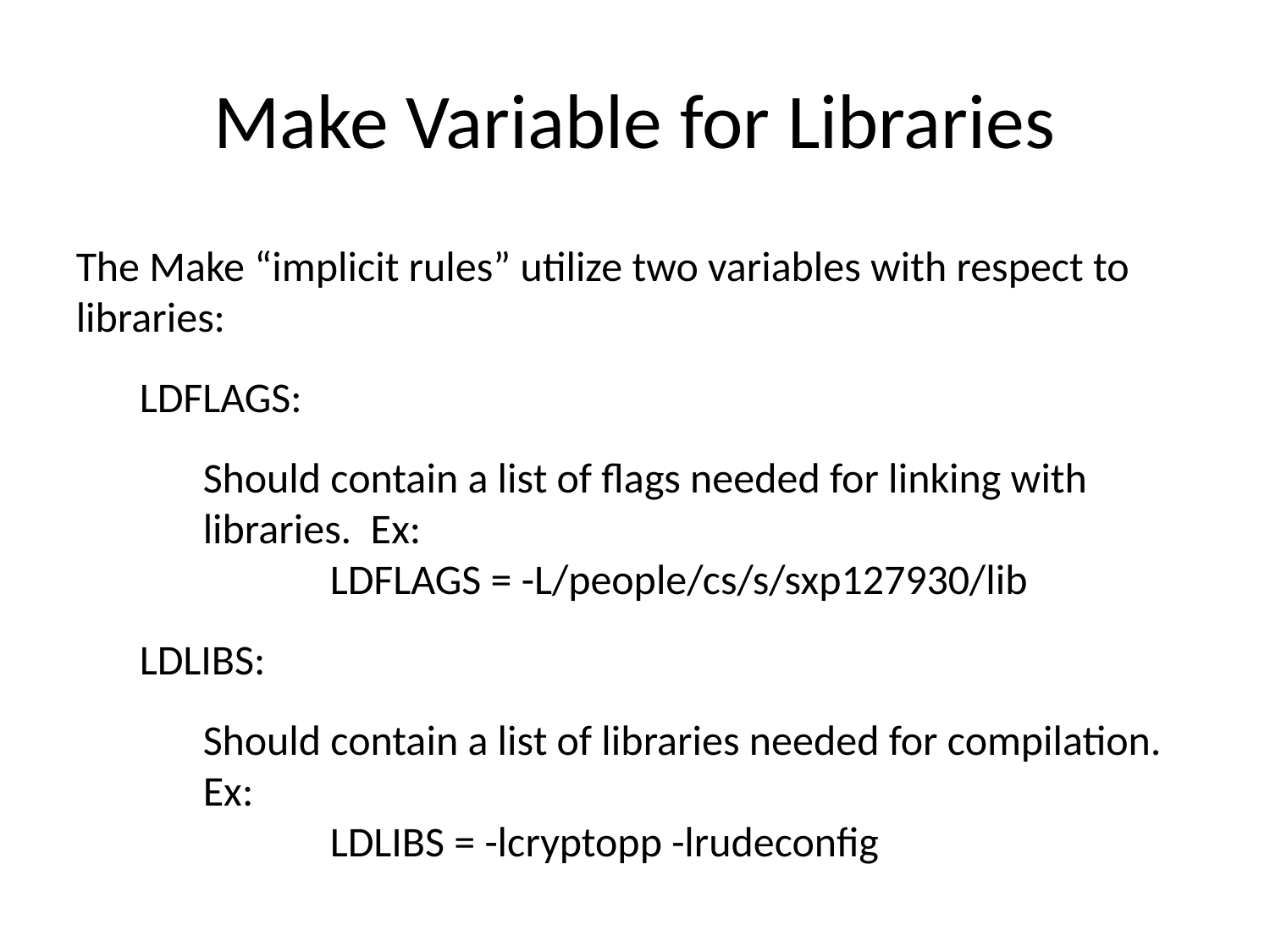

# Make Variable for Libraries
The Make “implicit rules” utilize two variables with respect to libraries:

LDFLAGS:

Should contain a list of flags needed for linking with libraries.  Ex:
	LDFLAGS = -L/people/cs/s/sxp127930/lib

LDLIBS:

Should contain a list of libraries needed for compilation. Ex:
	LDLIBS = -lcryptopp -lrudeconfig